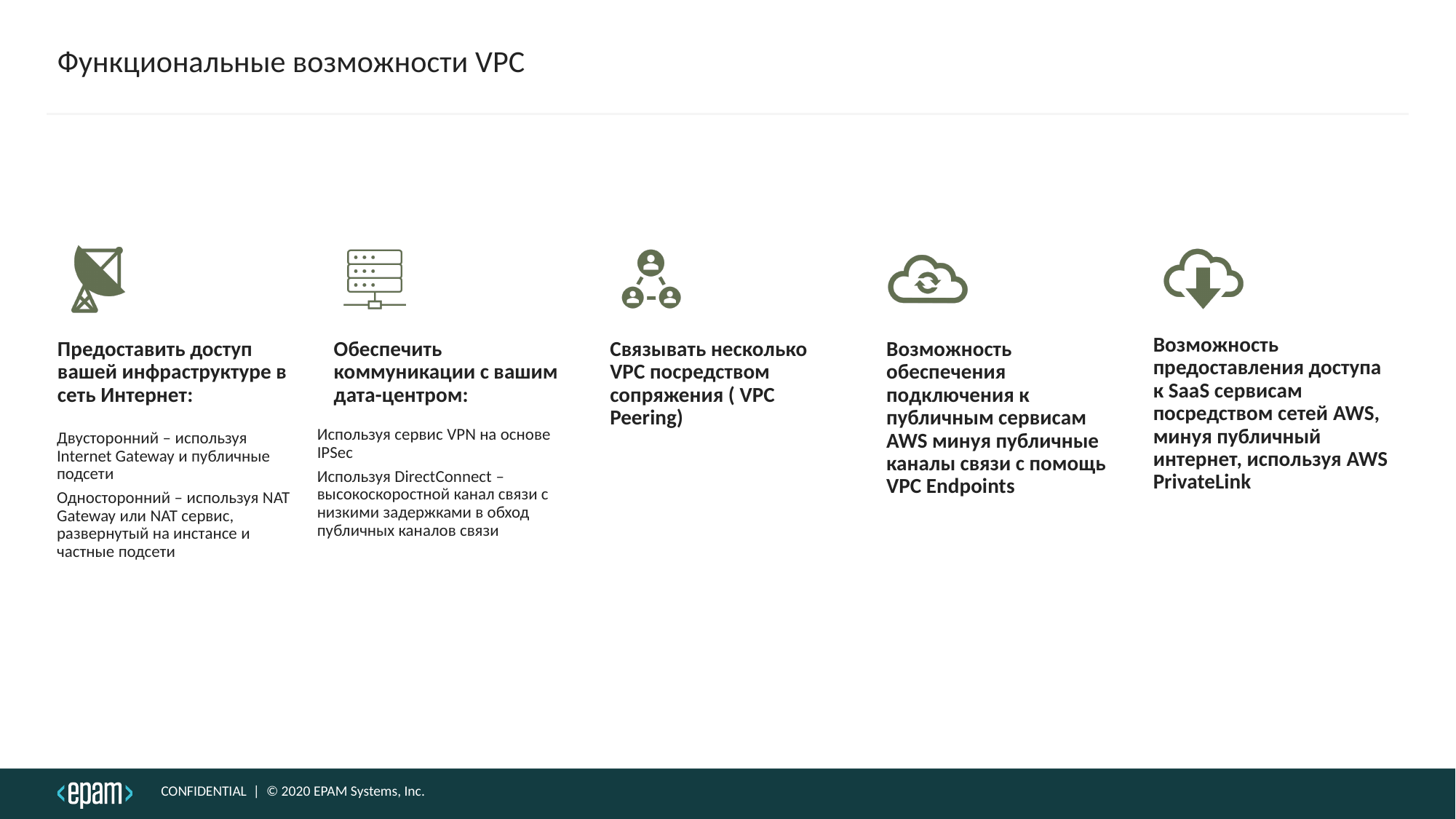

# Функциональные возможности VPC
Предоставить доступ вашей инфраструктуре в сеть Интернет:
Двусторонний – используя Internet Gateway и публичные подсети
Односторонний – используя NAT Gateway или NAT сервис, развернутый на инстансе и частные подсети
Обеспечить коммуникации с вашим дата-центром:
Используя сервис VPN на основе IPSec
Используя DirectConnect – высокоскоростной канал связи с низкими задержками в обход публичных каналов связи
Связывать несколько VPC посредством сопряжения ( VPC Peering)
Возможность обеспечения подключения к публичным сервисам AWS минуя публичные каналы связи с помощь VPC Endpoints
Возможность предоставления доступа к SaaS сервисам посредством сетей AWS, минуя публичный интернет, используя AWS PrivateLink